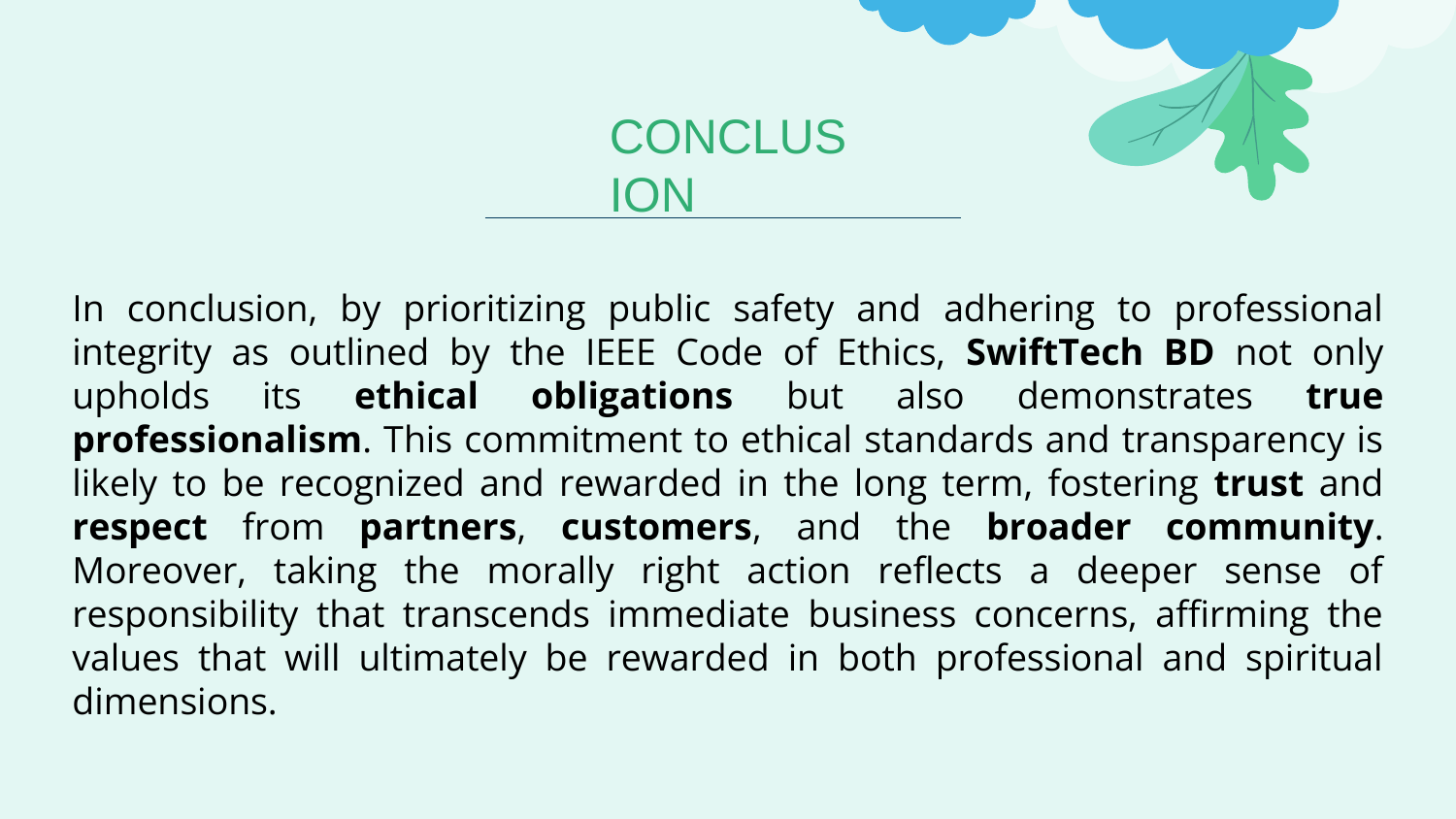

CONCLUSION
# In conclusion, by prioritizing public safety and adhering to professional integrity as outlined by the IEEE Code of Ethics, SwiftTech BD not only upholds its ethical obligations but also demonstrates true professionalism. This commitment to ethical standards and transparency is likely to be recognized and rewarded in the long term, fostering trust and respect from partners, customers, and the broader community. Moreover, taking the morally right action reflects a deeper sense of responsibility that transcends immediate business concerns, affirming the values that will ultimately be rewarded in both professional and spiritual dimensions.